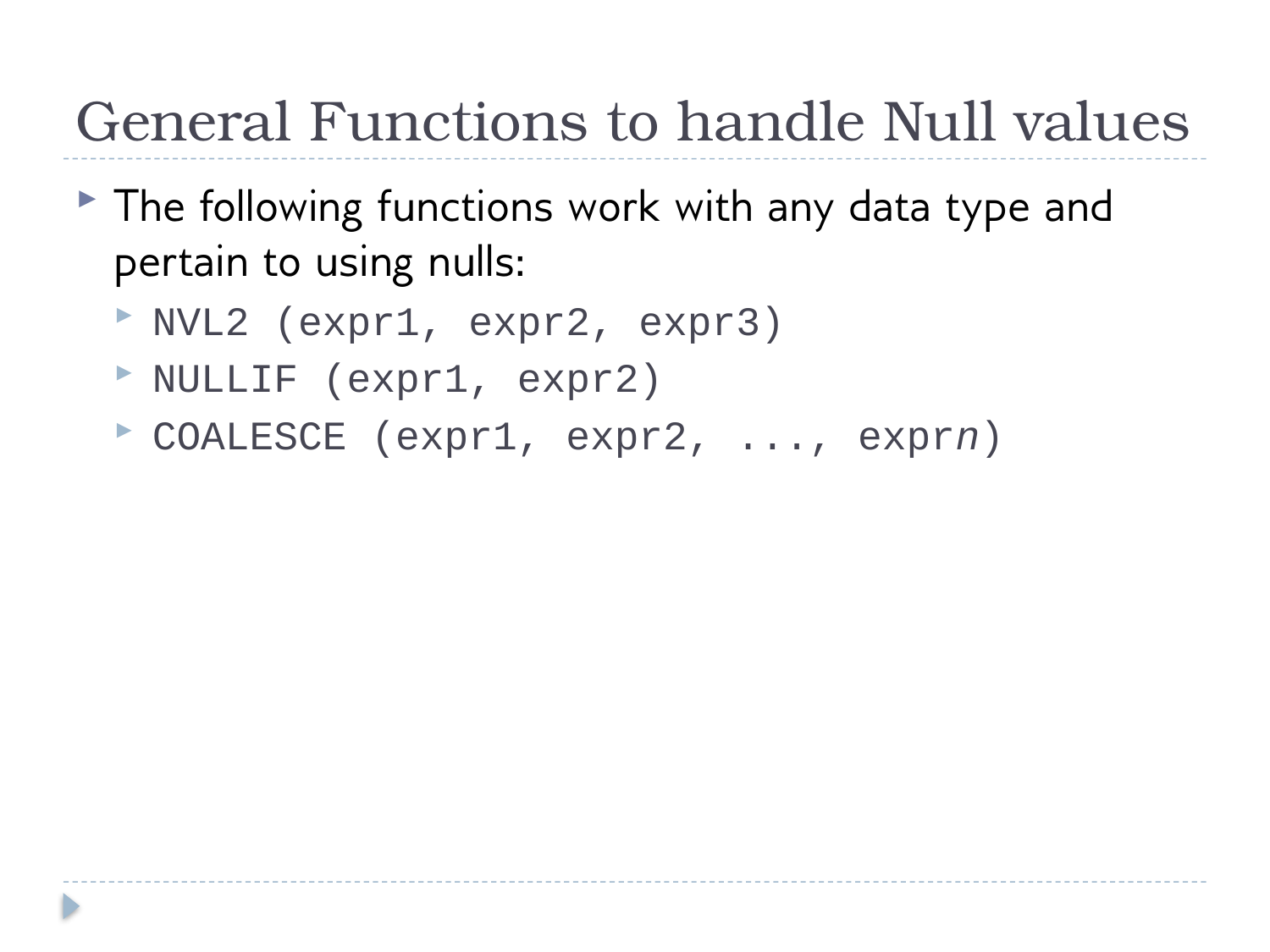

# General Functions to handle Null values
The following functions work with any data type and pertain to using nulls:
NVL2 (expr1, expr2, expr3)
NULLIF (expr1, expr2)
COALESCE (expr1, expr2, ..., exprn)